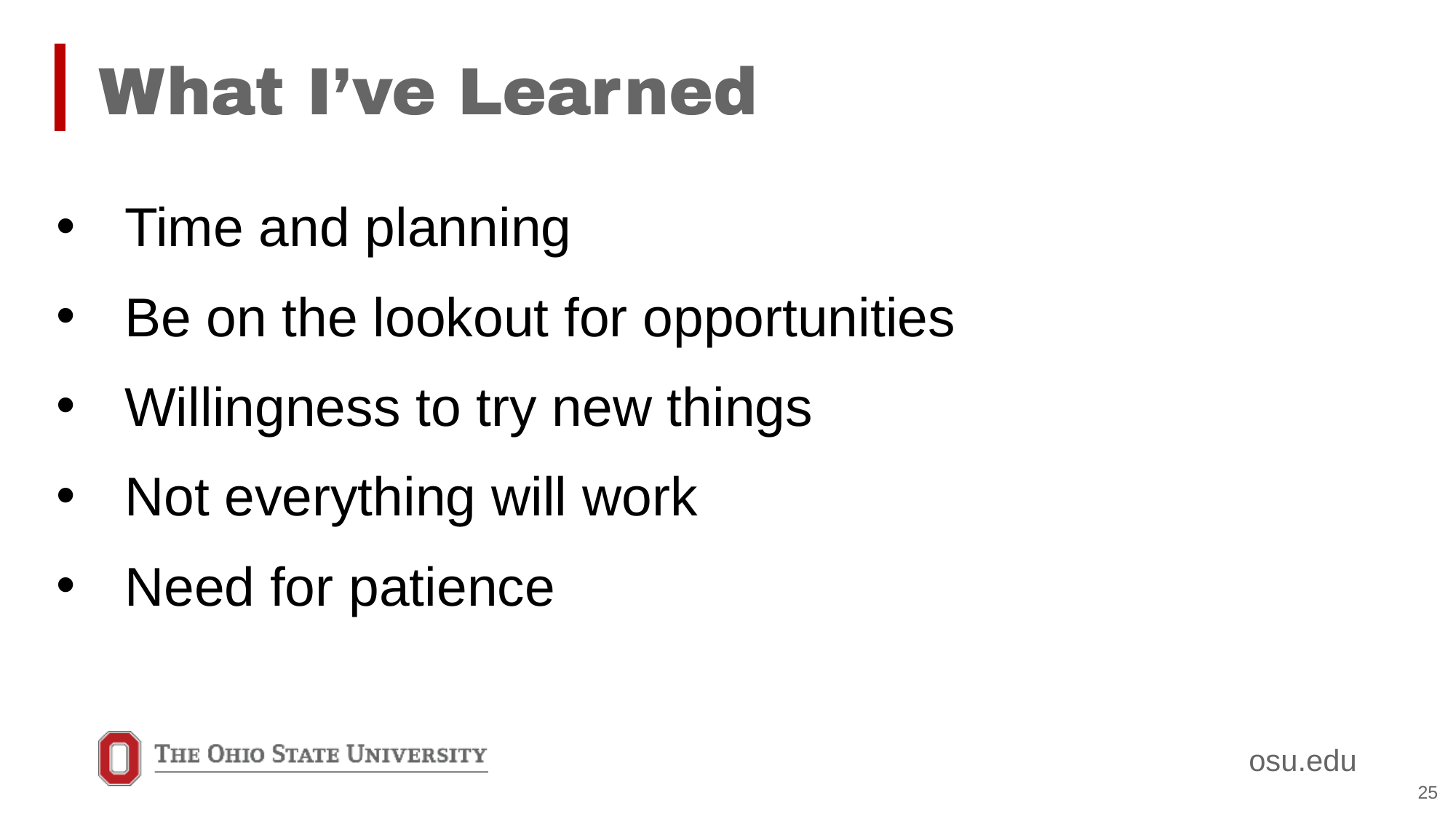

# What I’ve Learned
Time and planning
Be on the lookout for opportunities
Willingness to try new things
Not everything will work
Need for patience

25